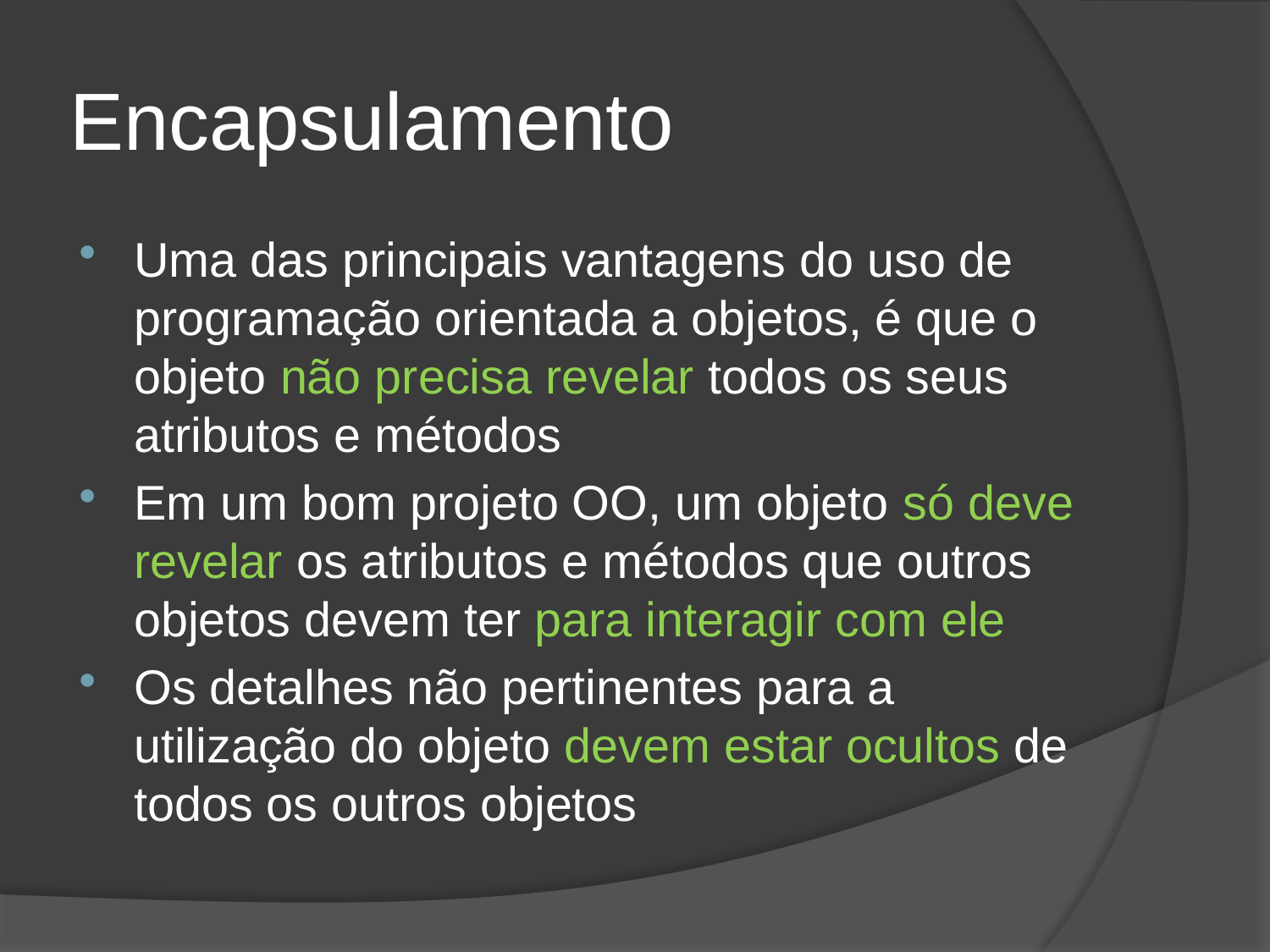

# Encapsulamento
Uma das principais vantagens do uso de programação orientada a objetos, é que o objeto não precisa revelar todos os seus atributos e métodos
Em um bom projeto OO, um objeto só deve revelar os atributos e métodos que outros objetos devem ter para interagir com ele
Os detalhes não pertinentes para a utilização do objeto devem estar ocultos de todos os outros objetos